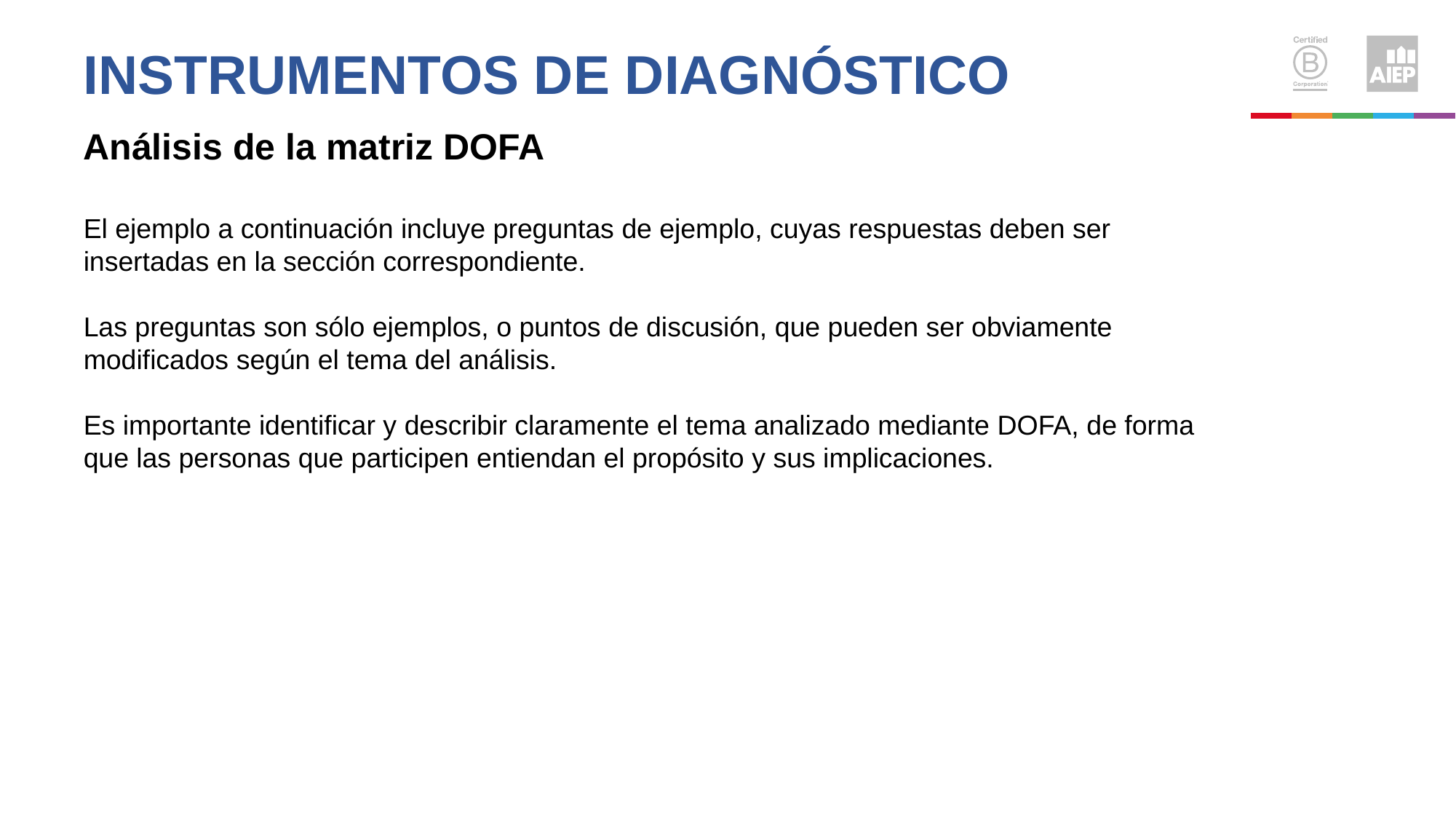

# Instrumentos de diagnóstico
Análisis de la matriz DOFA

El ejemplo a continuación incluye preguntas de ejemplo, cuyas respuestas deben ser insertadas en la sección correspondiente.

Las preguntas son sólo ejemplos, o puntos de discusión, que pueden ser obviamente modificados según el tema del análisis.

Es importante identificar y describir claramente el tema analizado mediante DOFA, de forma que las personas que participen entiendan el propósito y sus implicaciones.